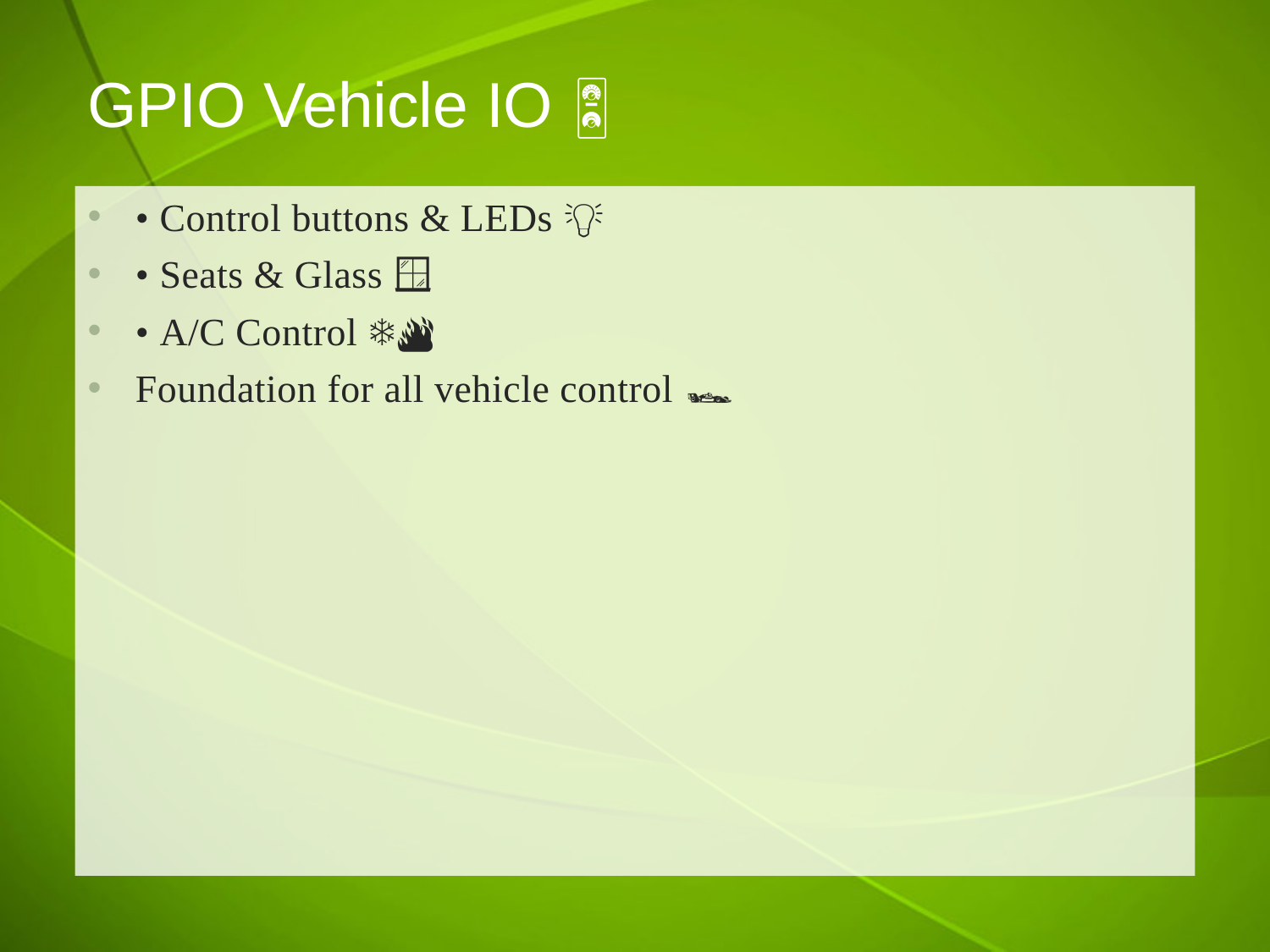

# GPIO Vehicle IO 🎛️
• Control buttons & LEDs 💡
• Seats & Glass 🪟
• A/C Control ❄️🔥
Foundation for all vehicle control 🏎️